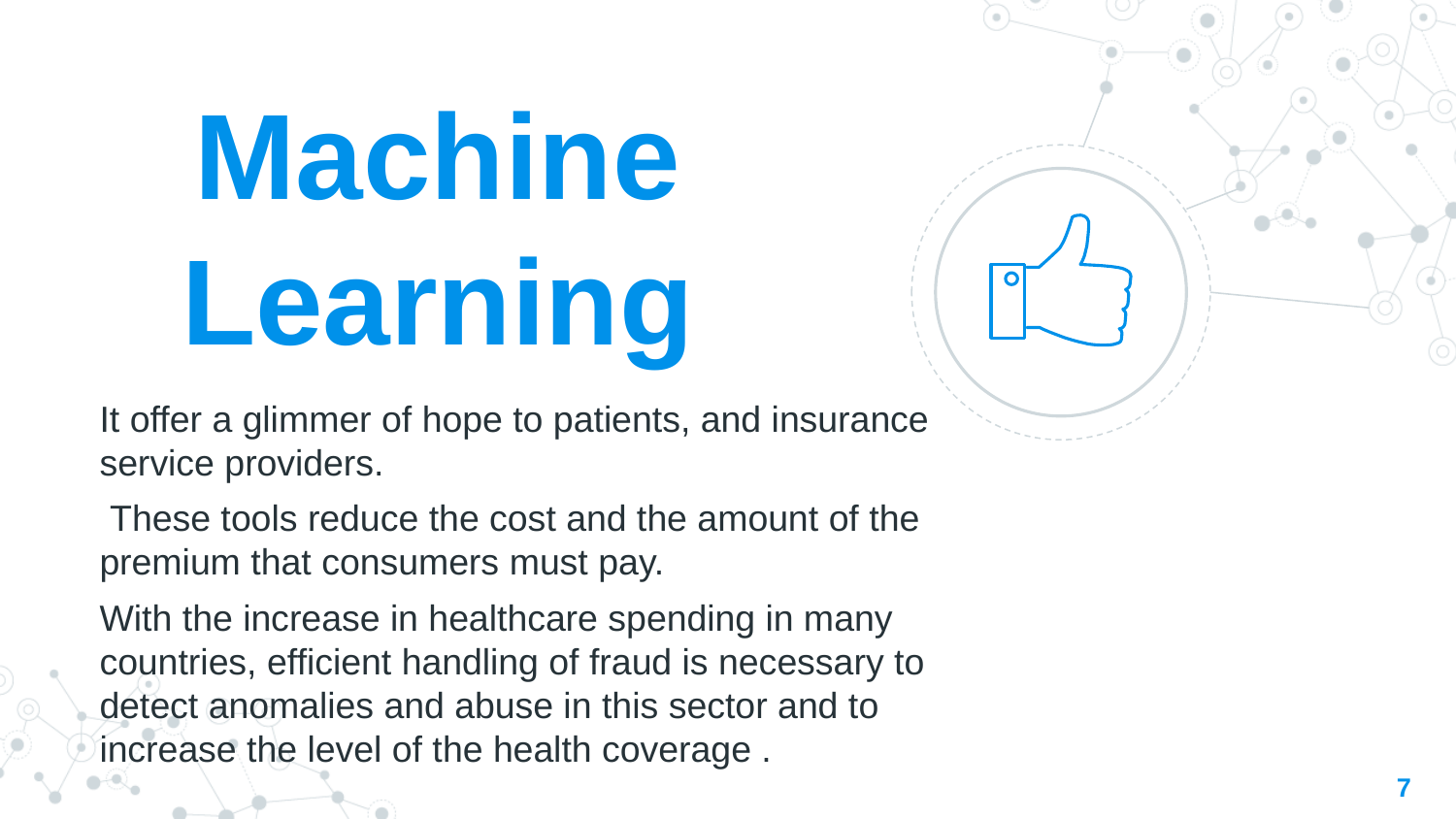

Machine Learning

It offer a glimmer of hope to patients, and insurance service providers.
 These tools reduce the cost and the amount of the premium that consumers must pay.
With the increase in healthcare spending in many countries, efficient handling of fraud is necessary to detect anomalies and abuse in this sector and to increase the level of the health coverage .
7